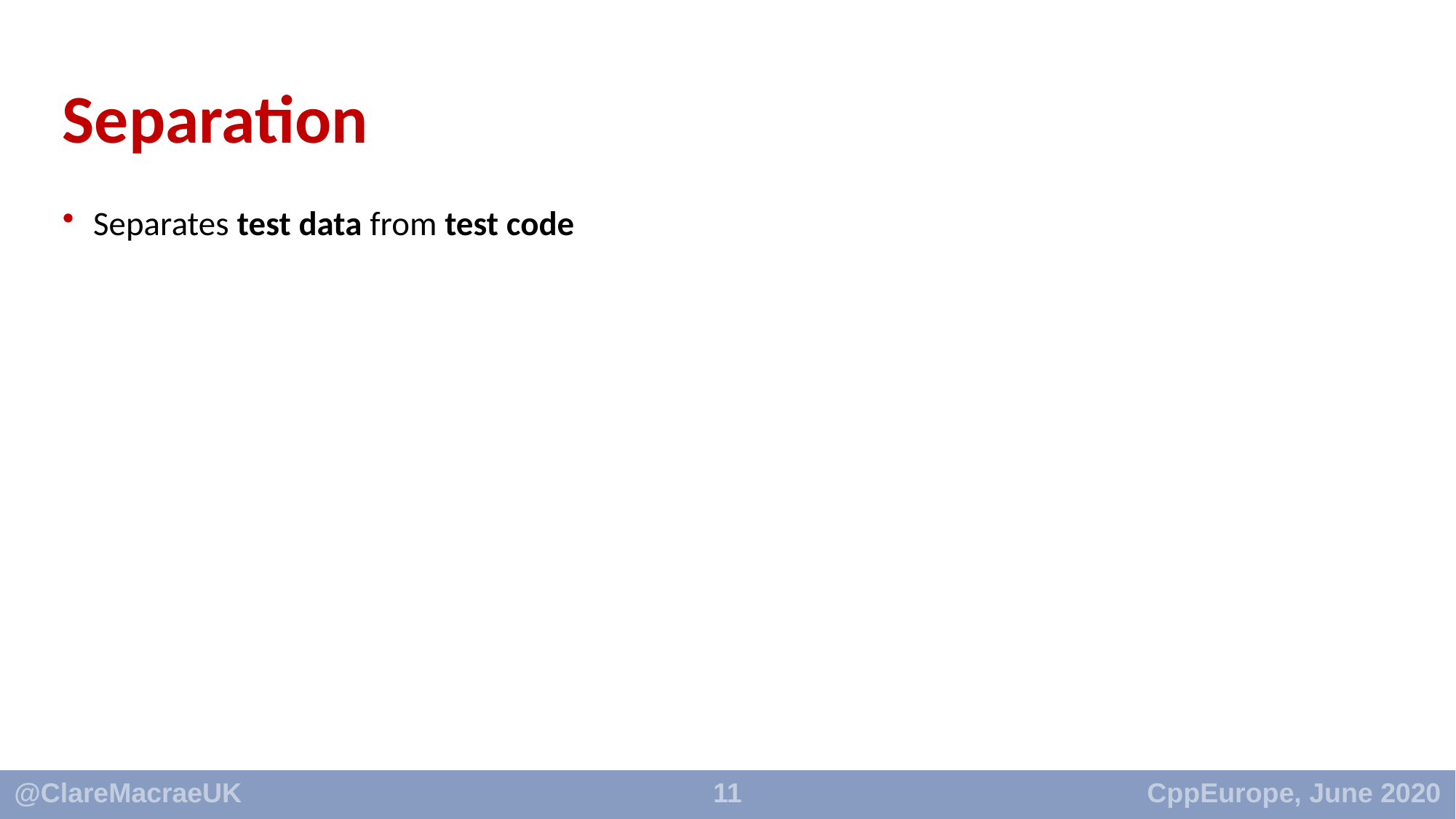

# Separation
Separates test data from test code